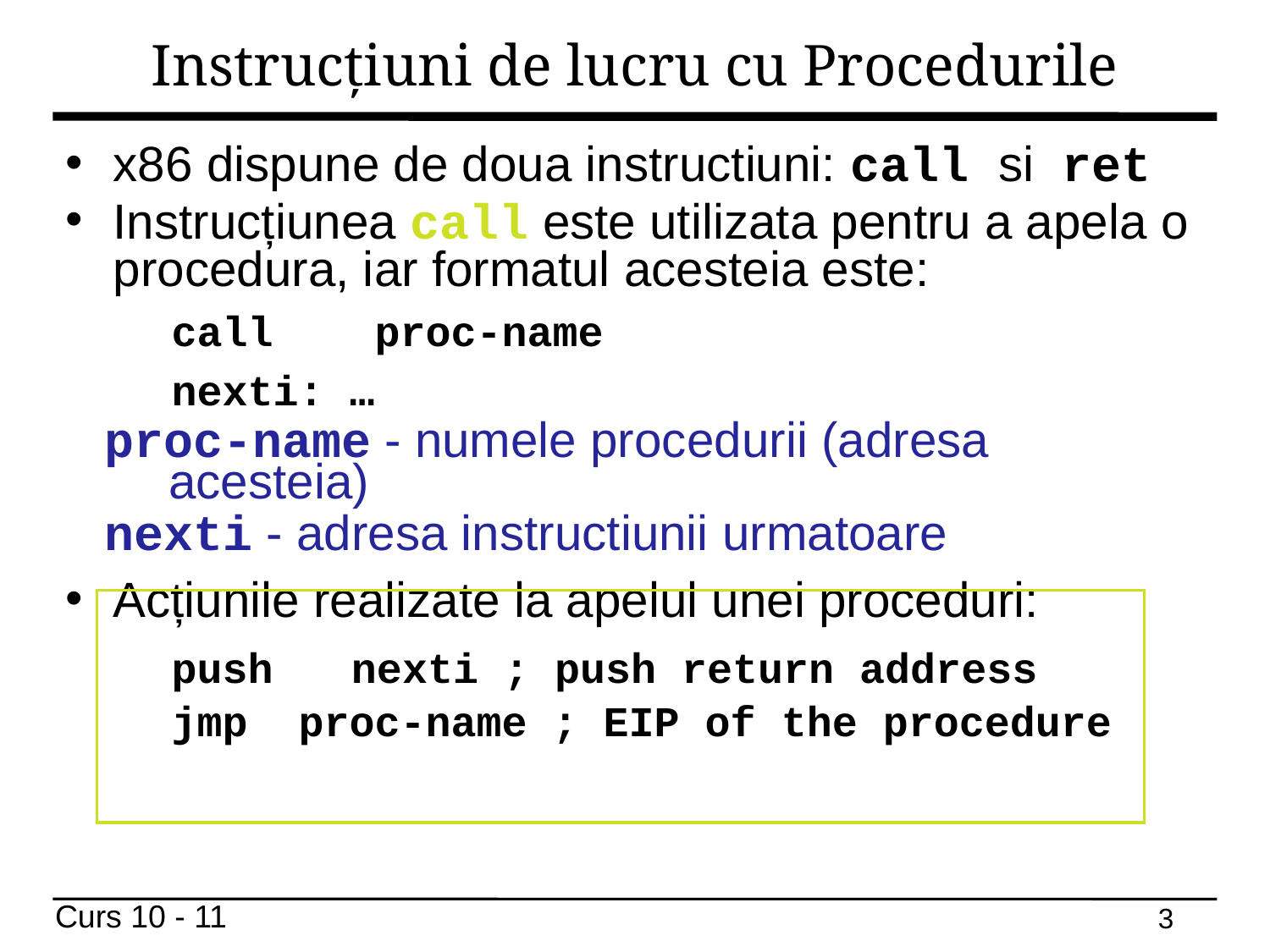

# Instrucțiuni de lucru cu Procedurile
x86 dispune de doua instructiuni: call si  ret
Instrucțiunea call este utilizata pentru a apela o procedura, iar formatul acesteia este:
call    proc-name
nexti: …
proc-name - numele procedurii (adresa acesteia)
nexti - adresa instructiunii urmatoare
Acțiunile realizate la apelul unei proceduri:
push	nexti ; push return address
jmp  proc-name ; EIP of the procedure